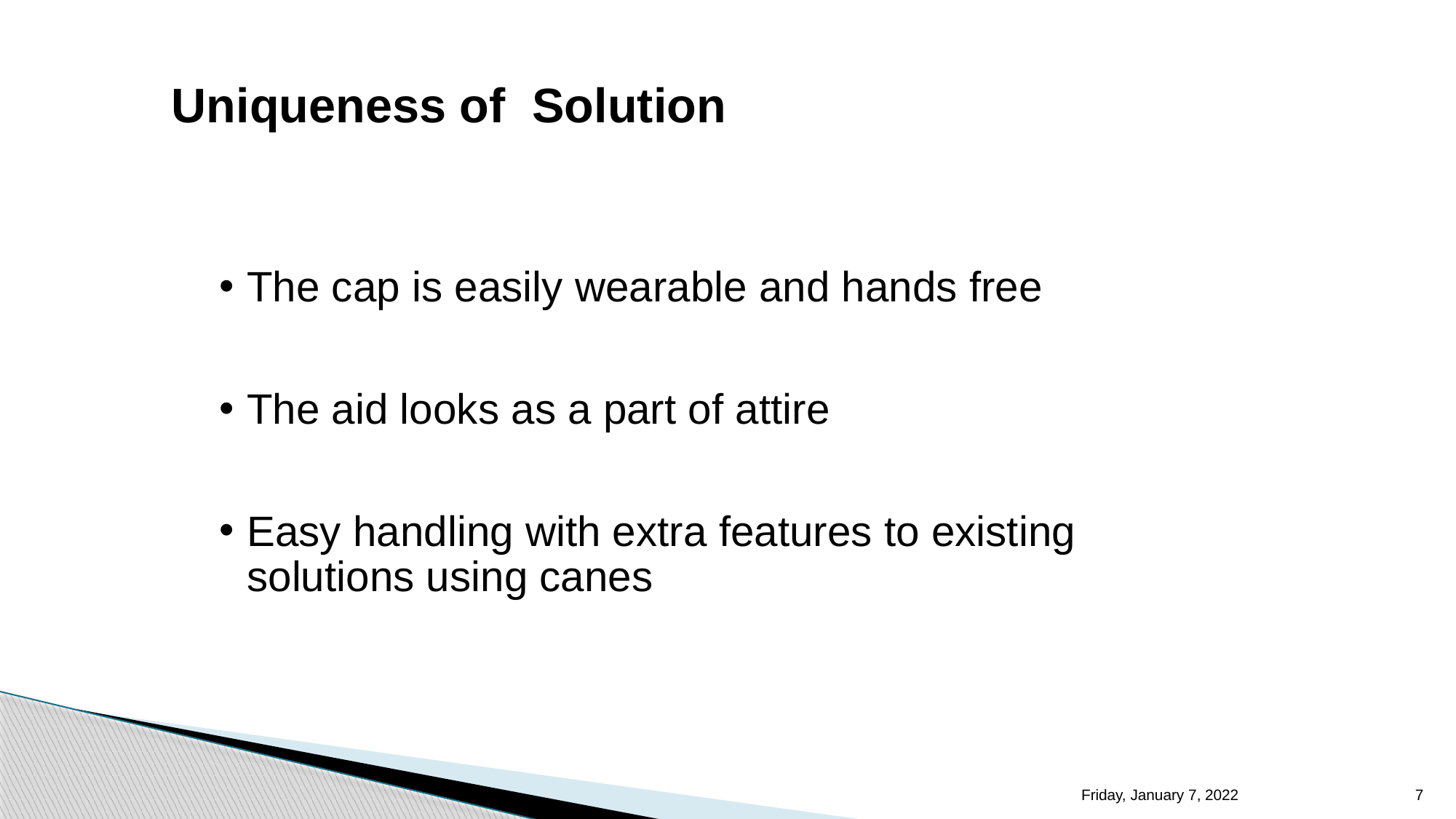

Uniqueness of  Solution

The cap is easily wearable and hands free

The aid looks as a part of attire

Easy handling with extra features to existing solutions using canes

Friday, January 7, 2022
7